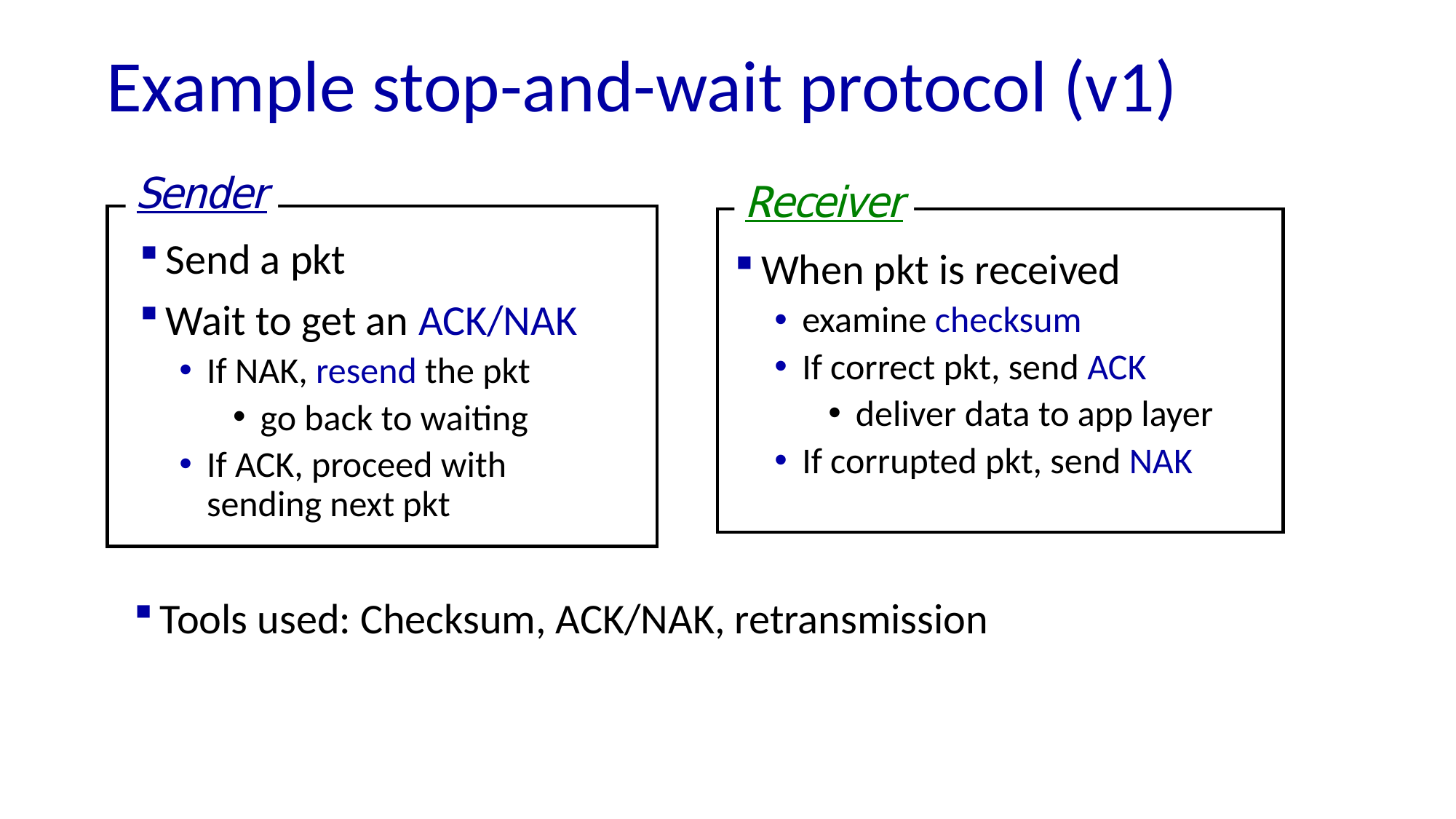

# Example stop-and-wait protocol (v1)

Sender

Receiver

Send a pkt
Wait to get an ACK/NAK
If NAK, resend the pkt
go back to waiting
If ACK, proceed with sending next pkt

When pkt is received
examine checksum
If correct pkt, send ACK
deliver data to app layer
If corrupted pkt, send NAK

Tools used: Checksum, ACK/NAK, retransmission